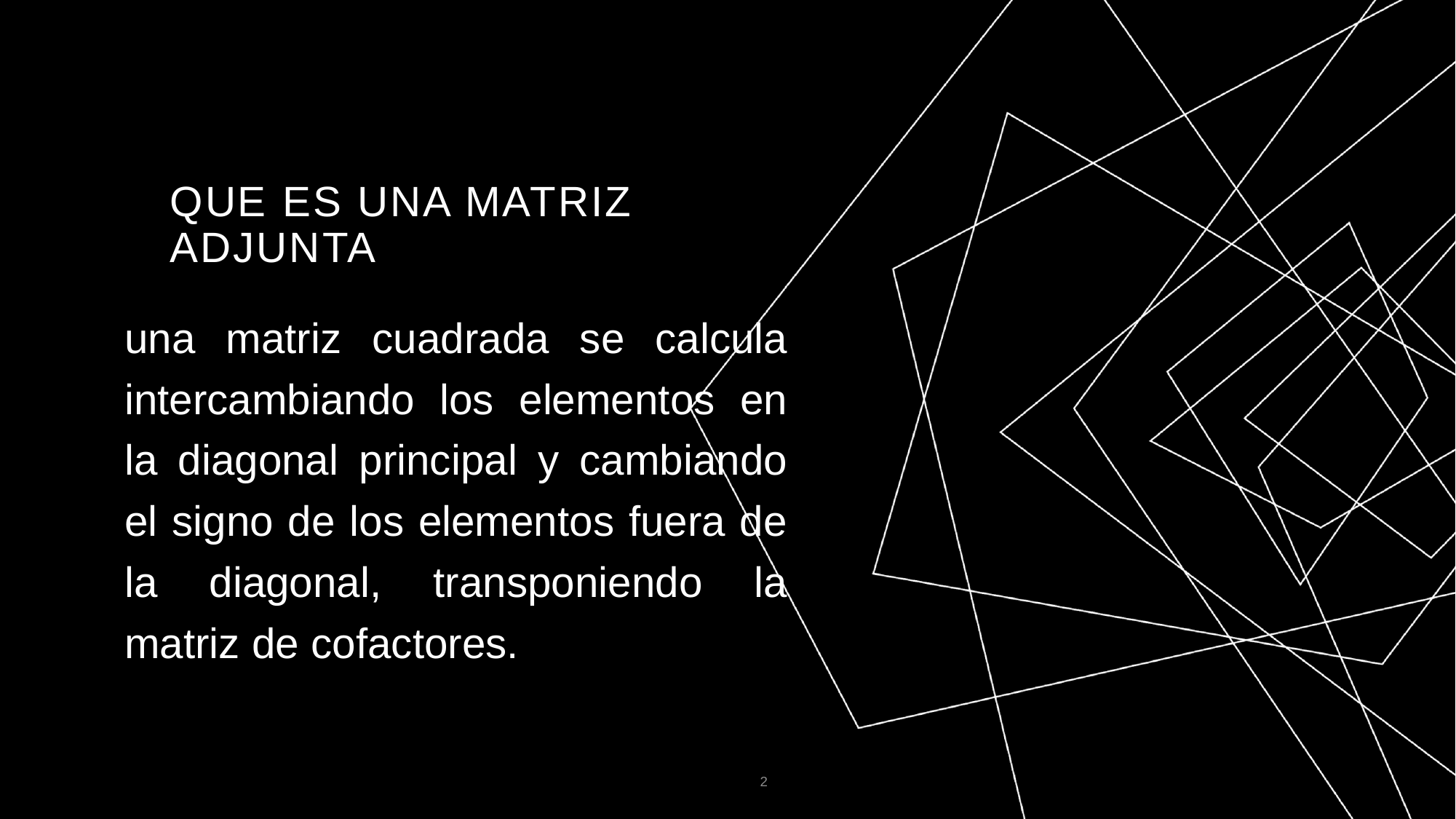

# Que es una matriz adjunta
una matriz cuadrada se calcula intercambiando los elementos en la diagonal principal y cambiando el signo de los elementos fuera de la diagonal, transponiendo la matriz de cofactores.
2